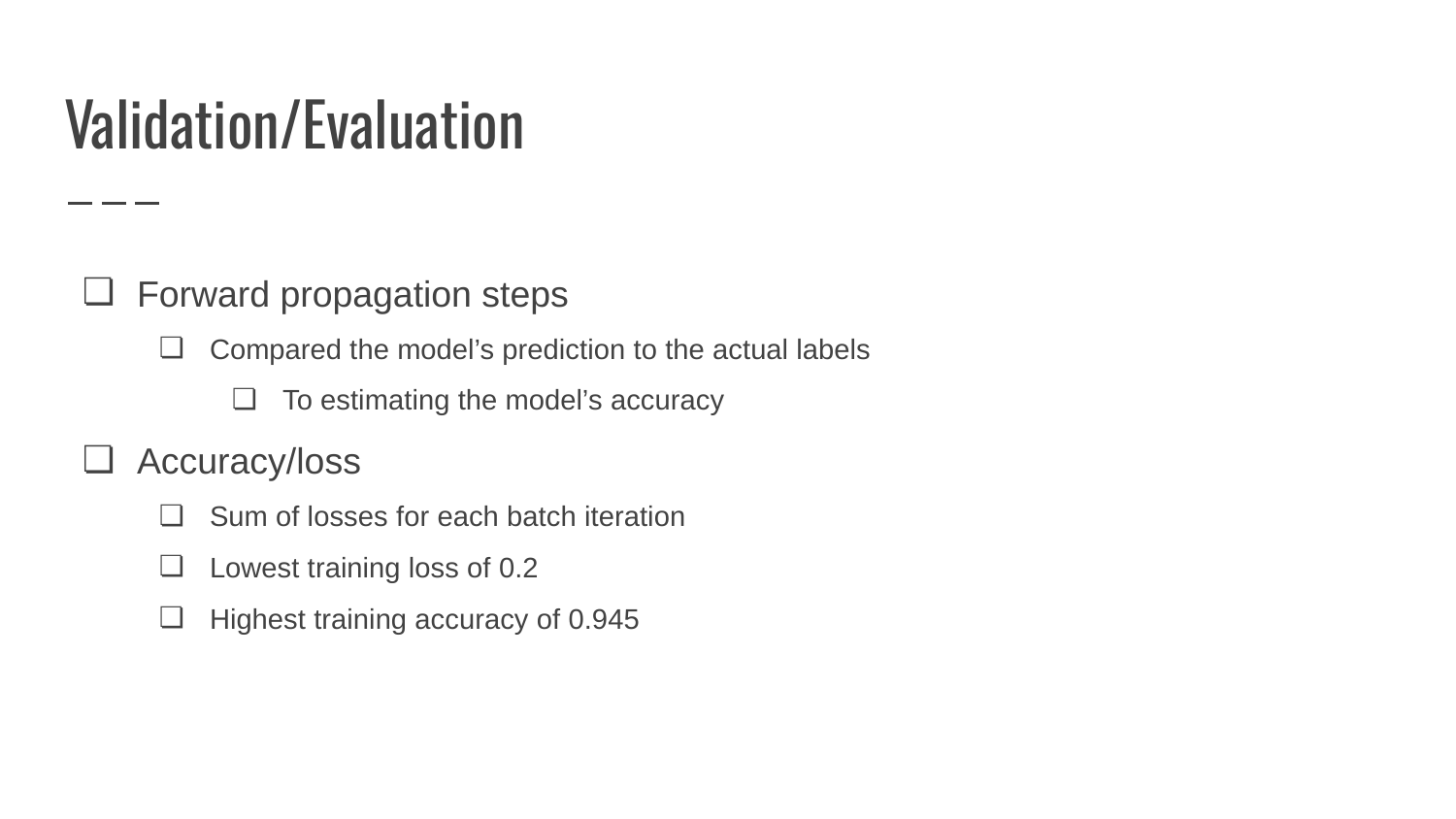

# Validation/Evaluation
Forward propagation steps
Compared the model’s prediction to the actual labels
To estimating the model’s accuracy
Accuracy/loss
Sum of losses for each batch iteration
Lowest training loss of 0.2
Highest training accuracy of 0.945